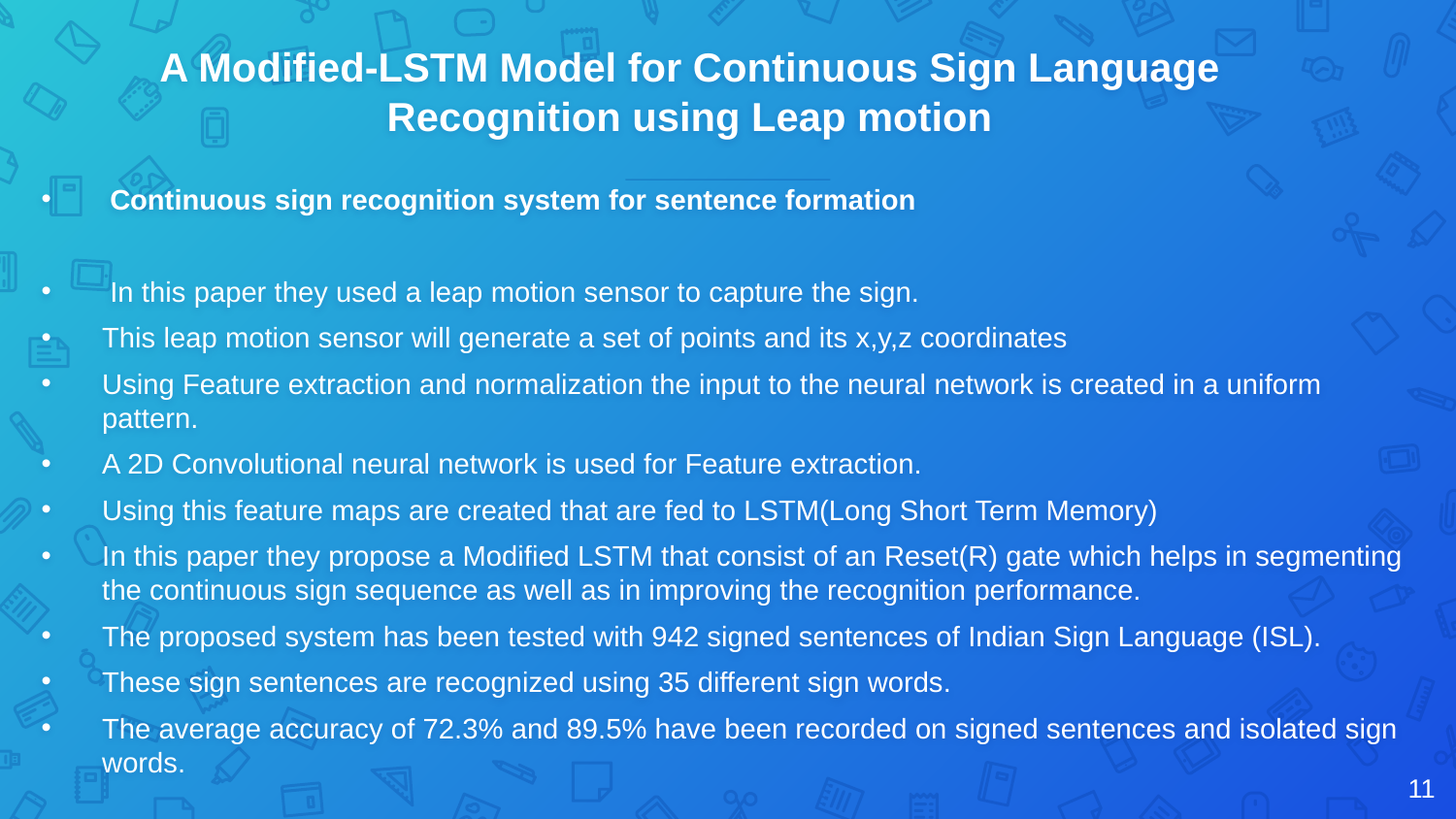

# A Modified-LSTM Model for Continuous Sign Language Recognition using Leap motion
 Continuous sign recognition system for sentence formation

 In this paper they used a leap motion sensor to capture the sign.
This leap motion sensor will generate a set of points and its x,y,z coordinates
Using Feature extraction and normalization the input to the neural network is created in a uniform pattern.
A 2D Convolutional neural network is used for Feature extraction.
Using this feature maps are created that are fed to LSTM(Long Short Term Memory)
In this paper they propose a Modified LSTM that consist of an Reset(R) gate which helps in segmenting the continuous sign sequence as well as in improving the recognition performance.
The proposed system has been tested with 942 signed sentences of Indian Sign Language (ISL).
These sign sentences are recognized using 35 different sign words.
The average accuracy of 72.3% and 89.5% have been recorded on signed sentences and isolated sign words.

11